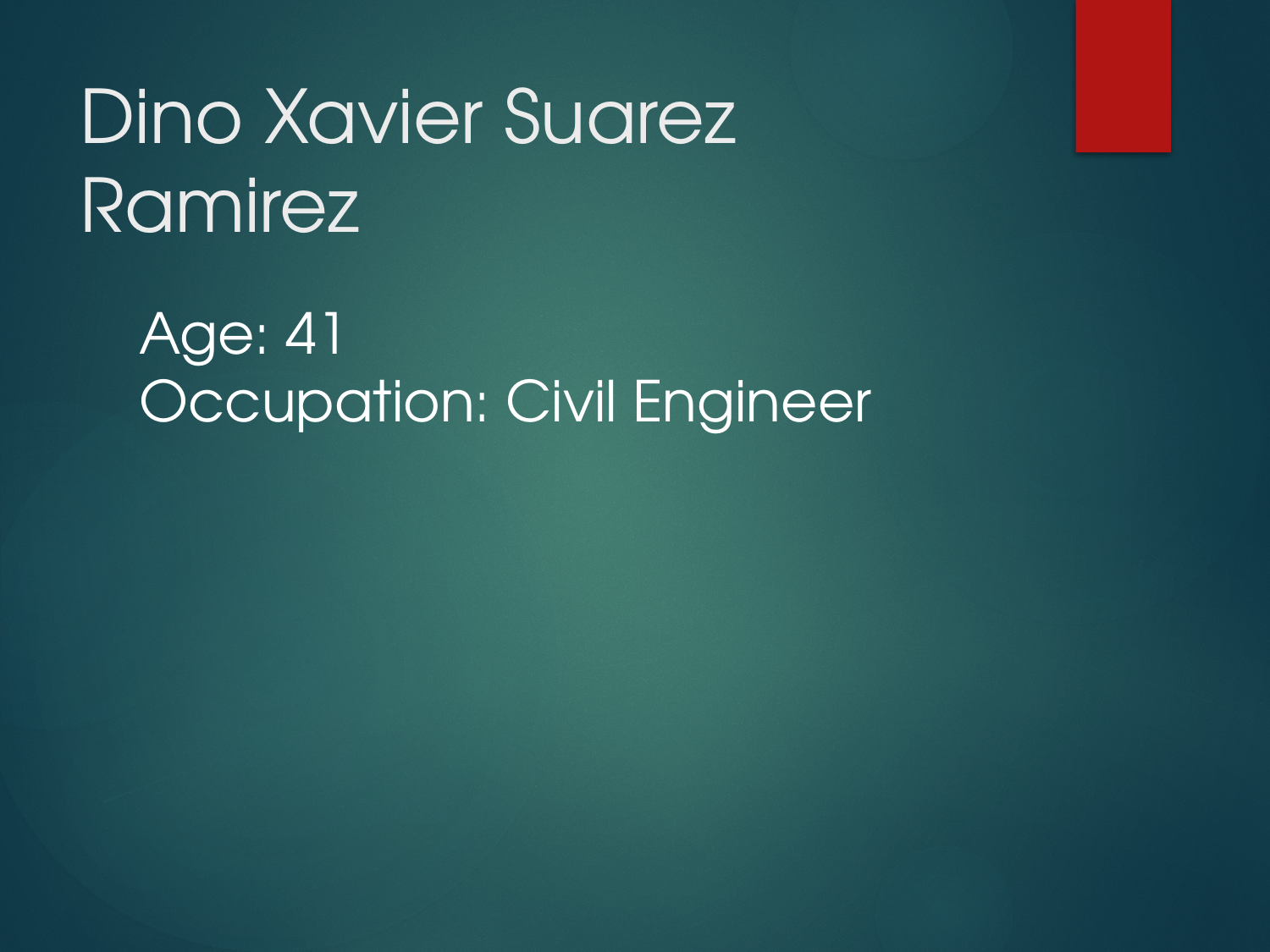

# Dino Xavier Suarez Ramirez

Age: 41
Occupation: Civil Engineer